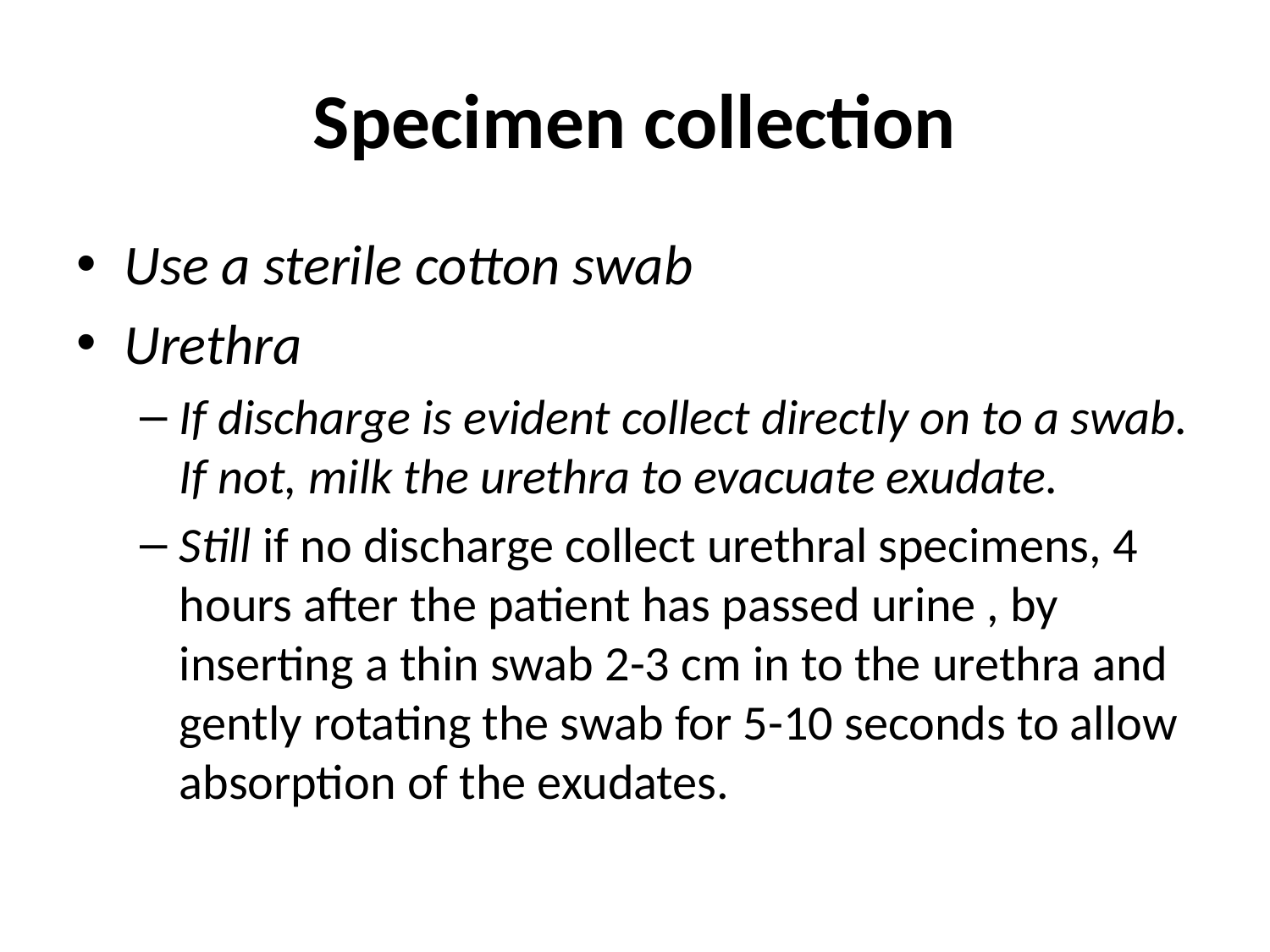

# Specimen collection
Use a sterile cotton swab
Urethra
If discharge is evident collect directly on to a swab. If not, milk the urethra to evacuate exudate.
Still if no discharge collect urethral specimens, 4 hours after the patient has passed urine , by inserting a thin swab 2-3 cm in to the urethra and gently rotating the swab for 5-10 seconds to allow absorption of the exudates.